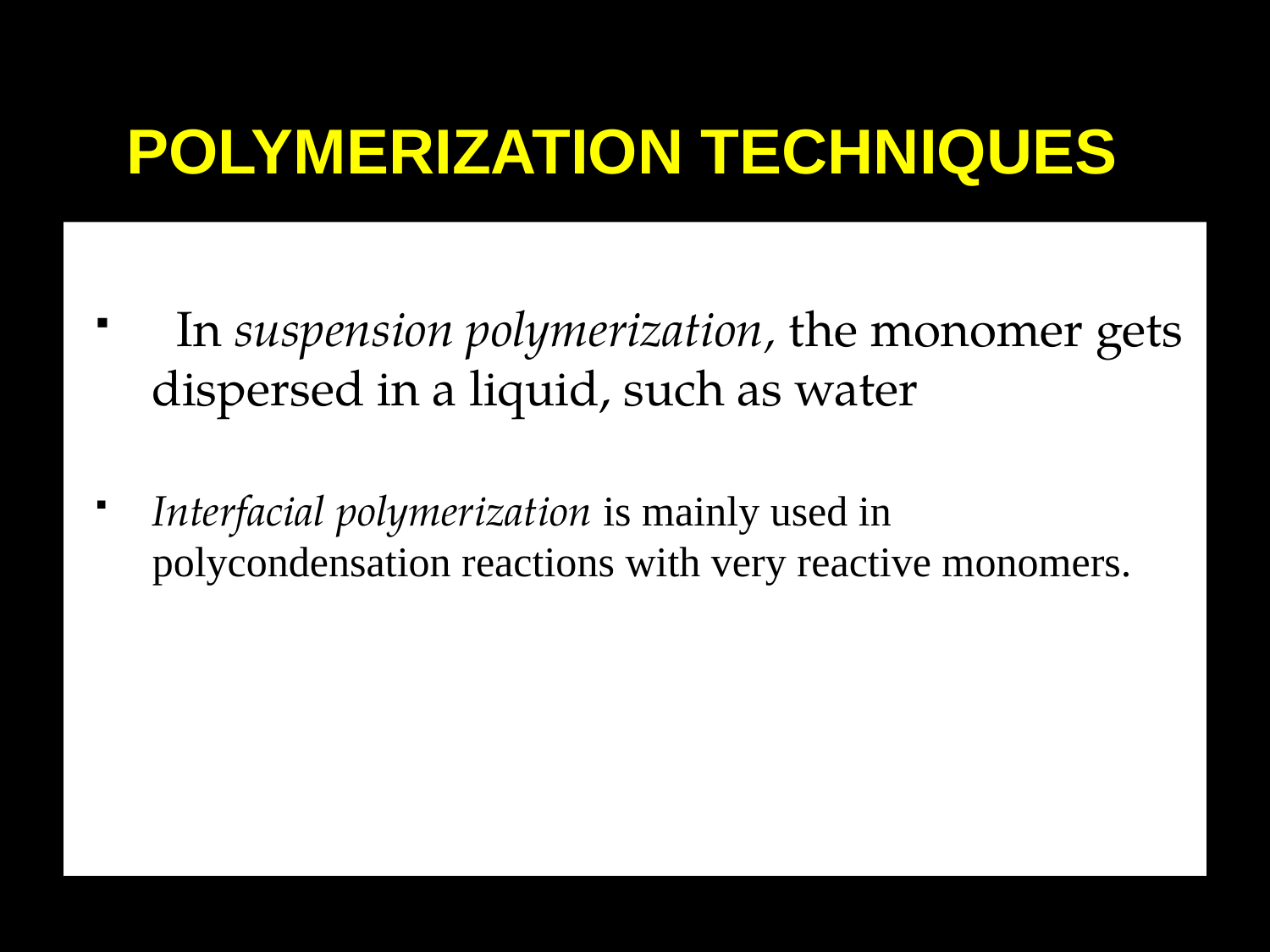

# POLYMERIZATION TECHNIQUES

  In suspension polymerization, the monomer gets dispersed in a liquid, such as water

Interfacial polymerization is mainly used in polycondensation reactions with very reactive monomers.